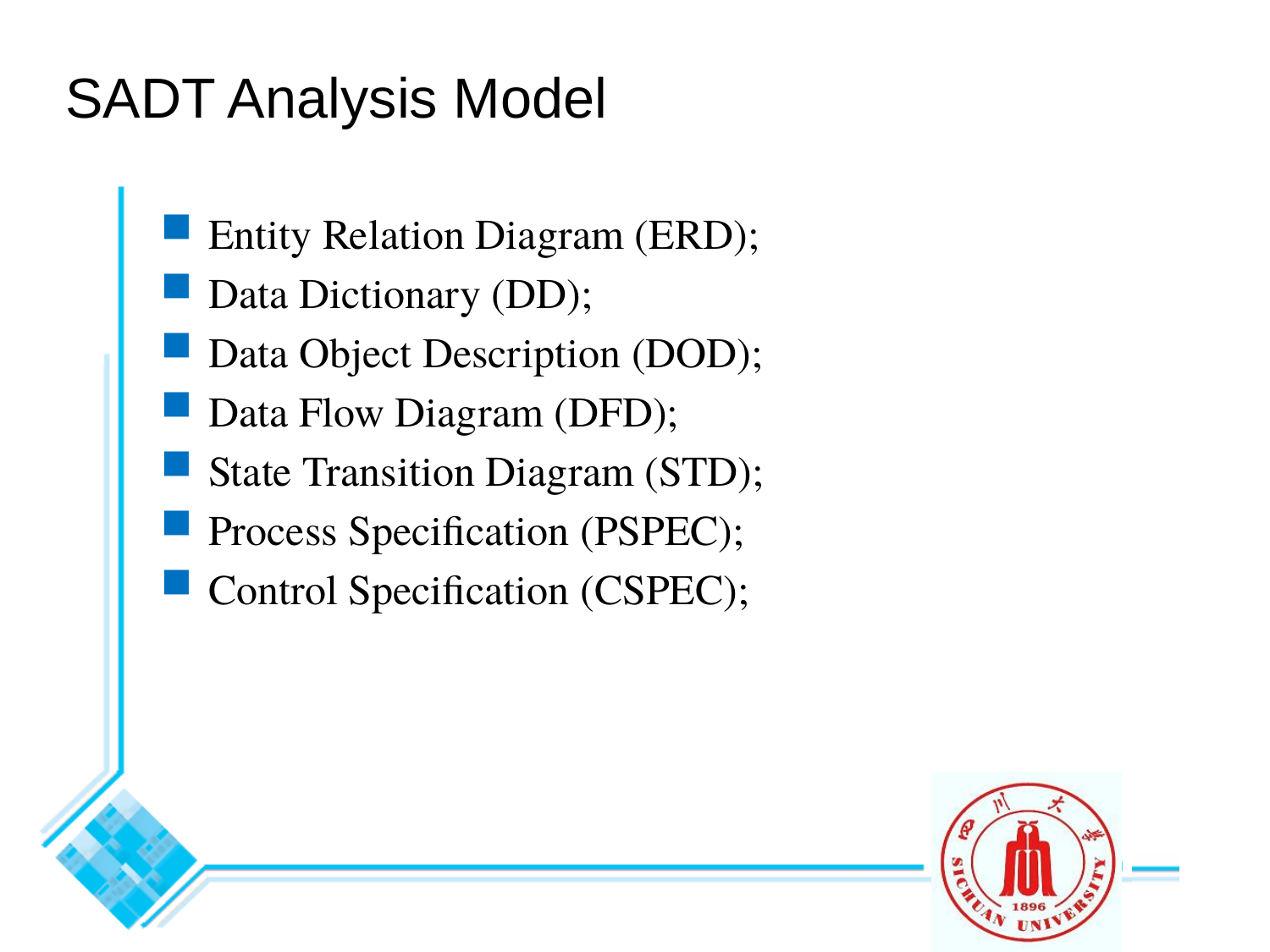

# SADT Analysis Model
Entity Relation Diagram (ERD);
Data Dictionary (DD);
Data Object Description (DOD);
Data Flow Diagram (DFD);
State Transition Diagram (STD);
Process Specification (PSPEC);
Control Specification (CSPEC);